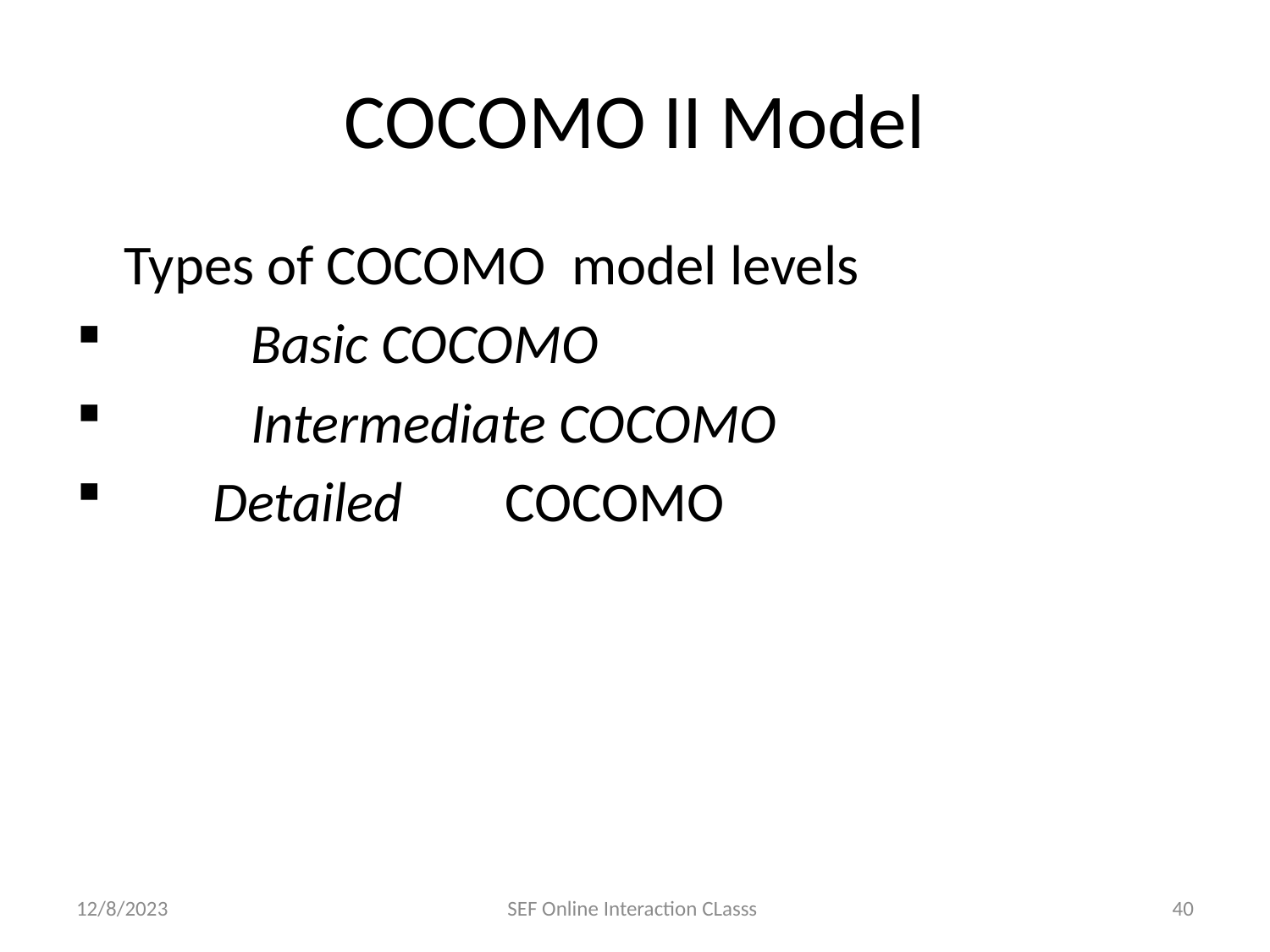

# COCOMO II Model
	Types of COCOMO  model levels
	Basic COCOMO
	Intermediate COCOMO
       Detailed 	COCOMO
12/8/2023
SEF Online Interaction CLasss
40